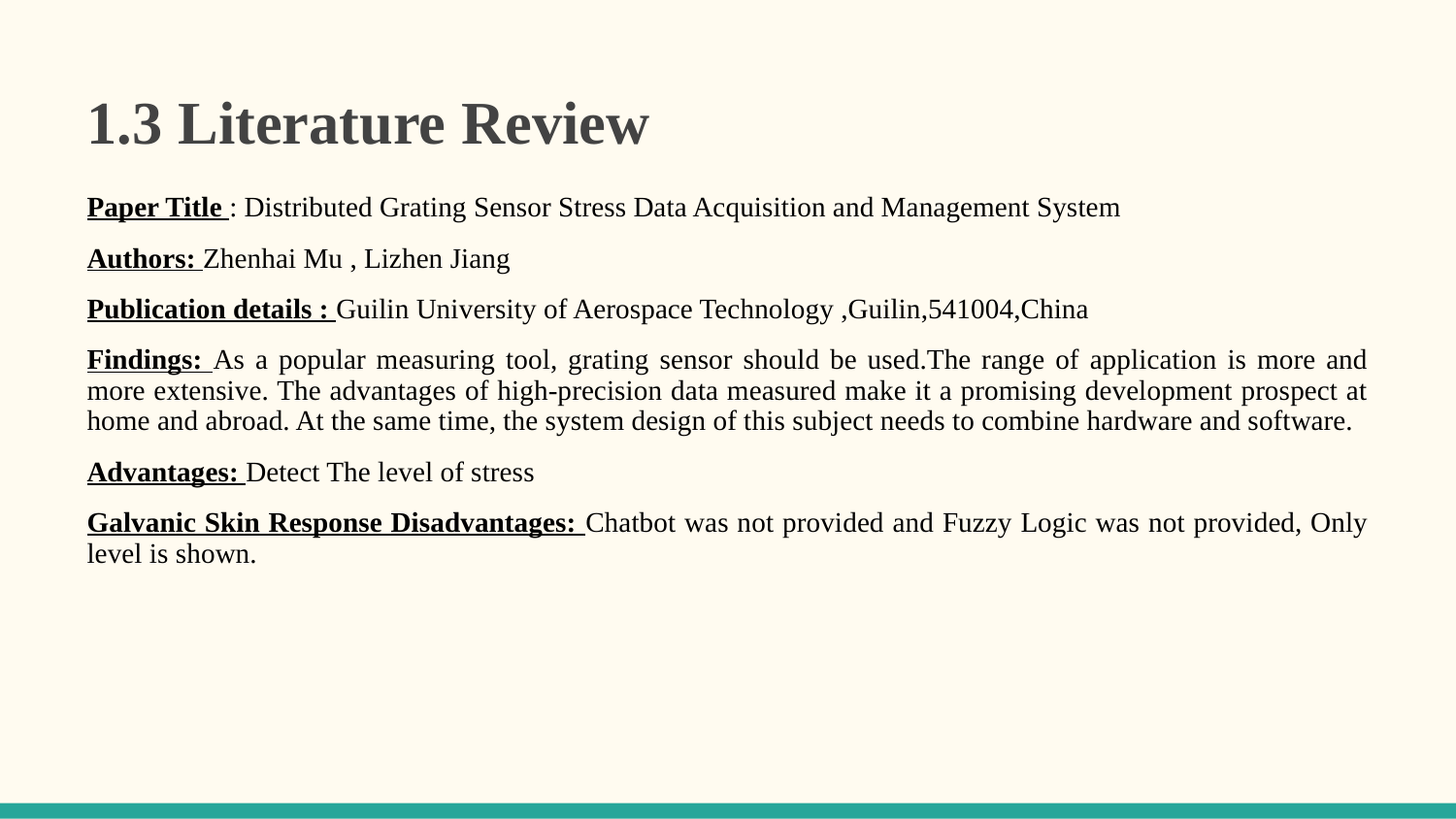

1.3 Literature Review
Paper Title : Distributed Grating Sensor Stress Data Acquisition and Management System
Authors: Zhenhai Mu , Lizhen Jiang
Publication details : Guilin University of Aerospace Technology ,Guilin,541004,China
Findings: As a popular measuring tool, grating sensor should be used.The range of application is more and more extensive. The advantages of high-precision data measured make it a promising development prospect at home and abroad. At the same time, the system design of this subject needs to combine hardware and software.
Advantages: Detect The level of stress
Galvanic Skin Response Disadvantages: Chatbot was not provided and Fuzzy Logic was not provided, Only level is shown.